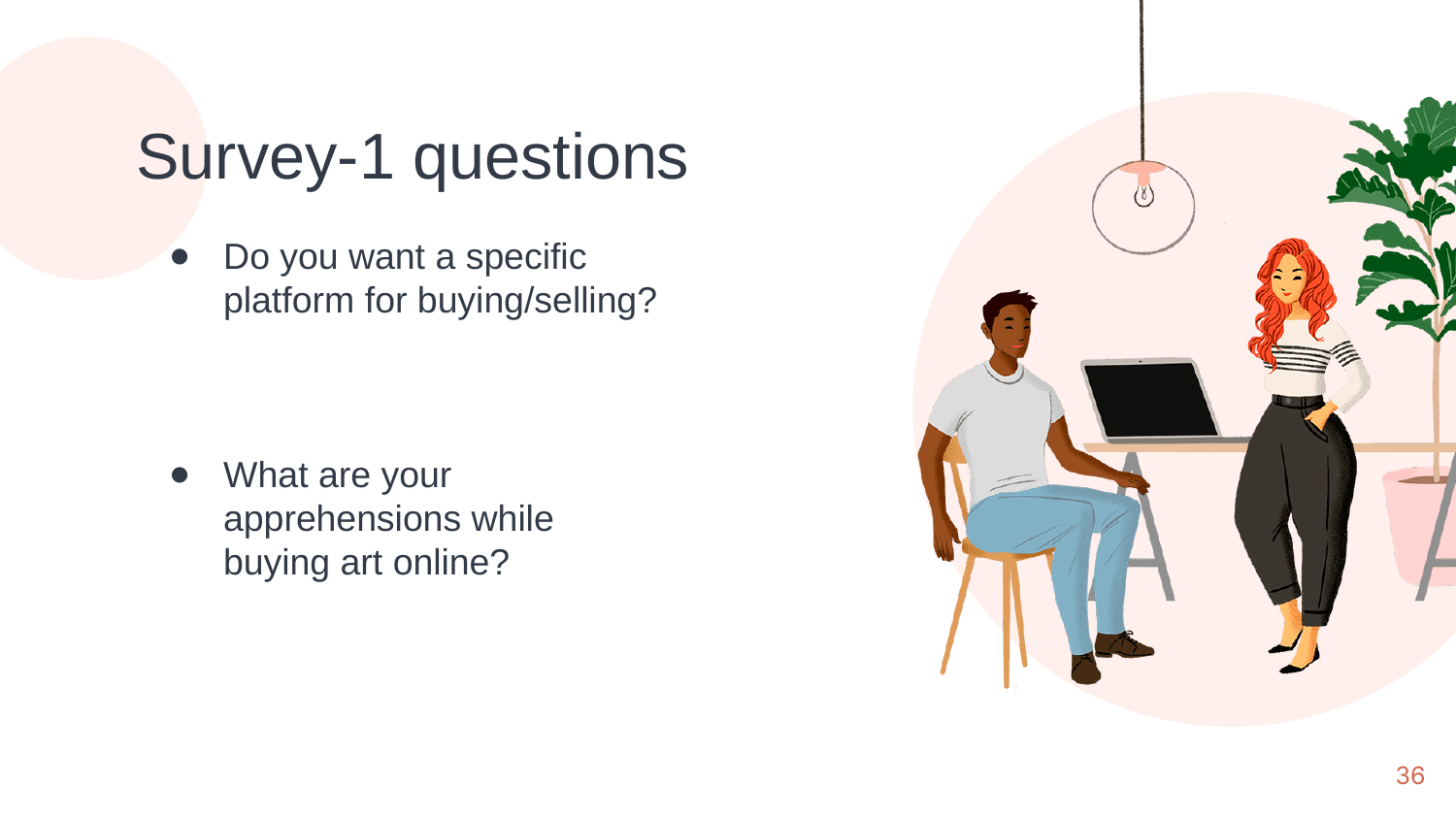

# Survey-1 questions
Do you want a specific platform for buying/selling?

What are your apprehensions while buying art online?
36